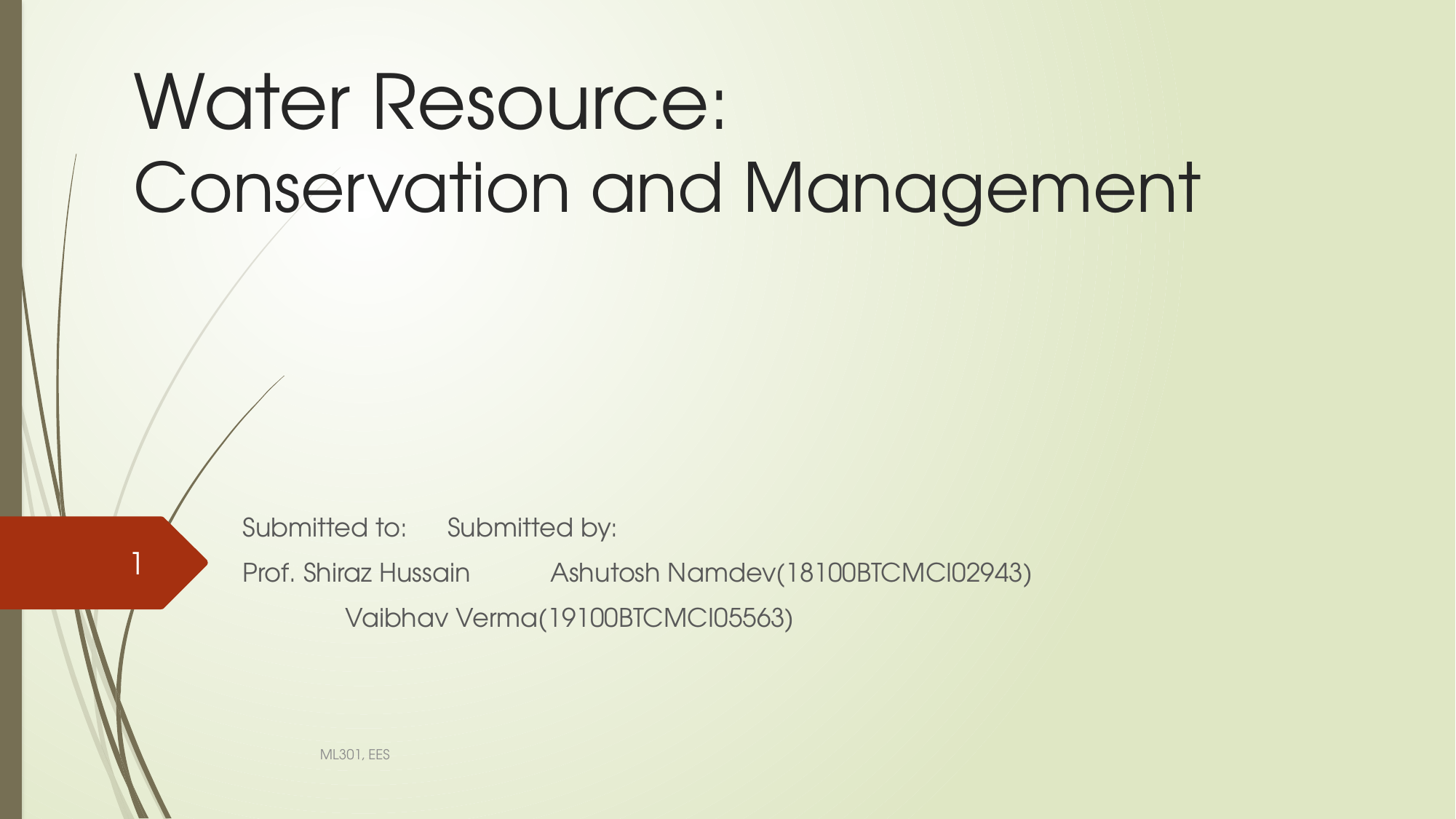

# Water Resource: Conservation and Management
Submitted to:									Submitted by:
Prof. Shiraz Hussain								Ashutosh Namdev(18100BTCMCI02943)
													Vaibhav Verma(19100BTCMCI05563)

1
ML301, EES